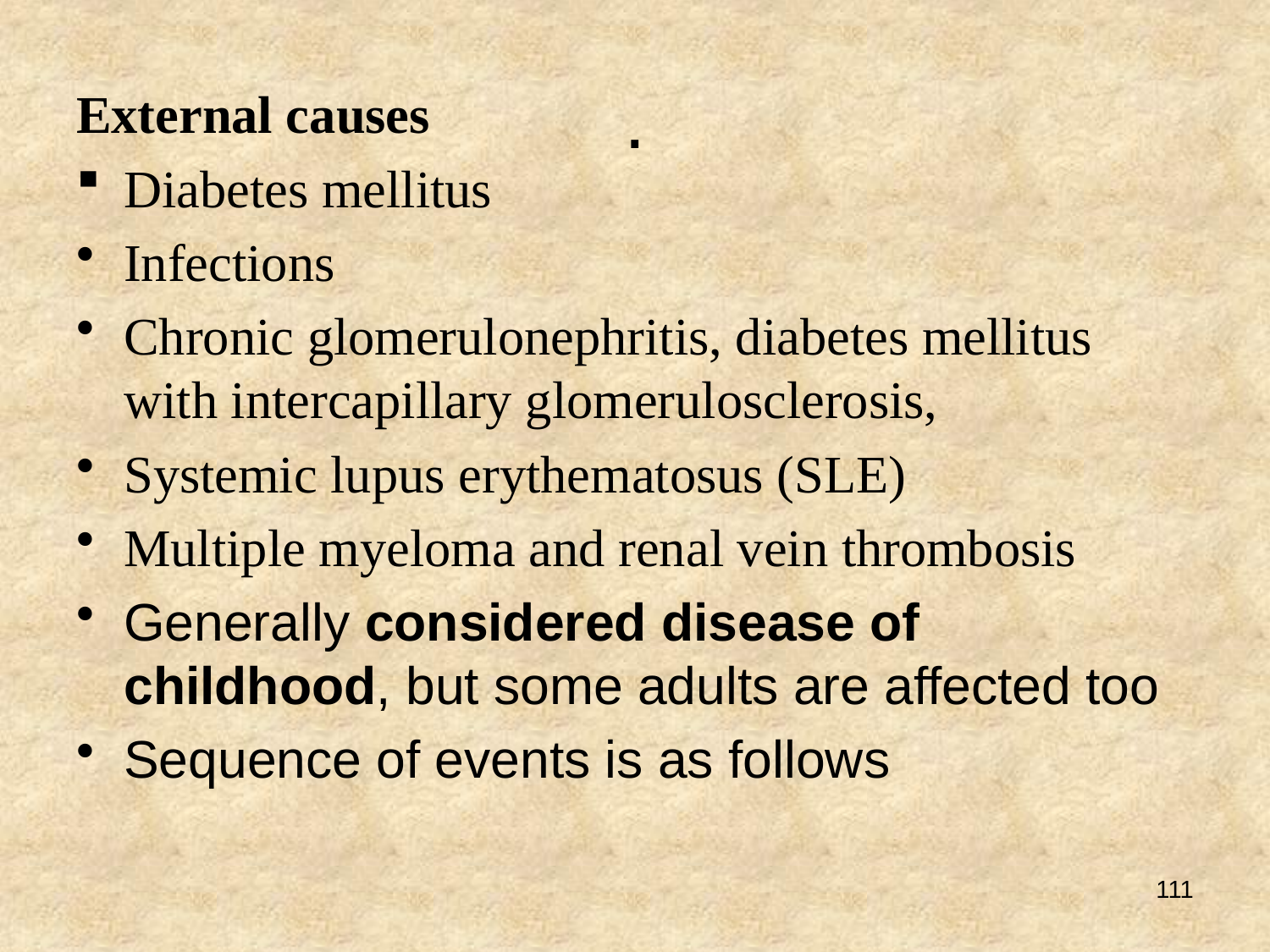

# .
External causes
Diabetes mellitus
Infections
Chronic glomerulonephritis, diabetes mellitus with intercapillary glomerulosclerosis,
Systemic lupus erythematosus (SLE)
Multiple myeloma and renal vein thrombosis
Generally considered disease of childhood, but some adults are affected too
Sequence of events is as follows
111